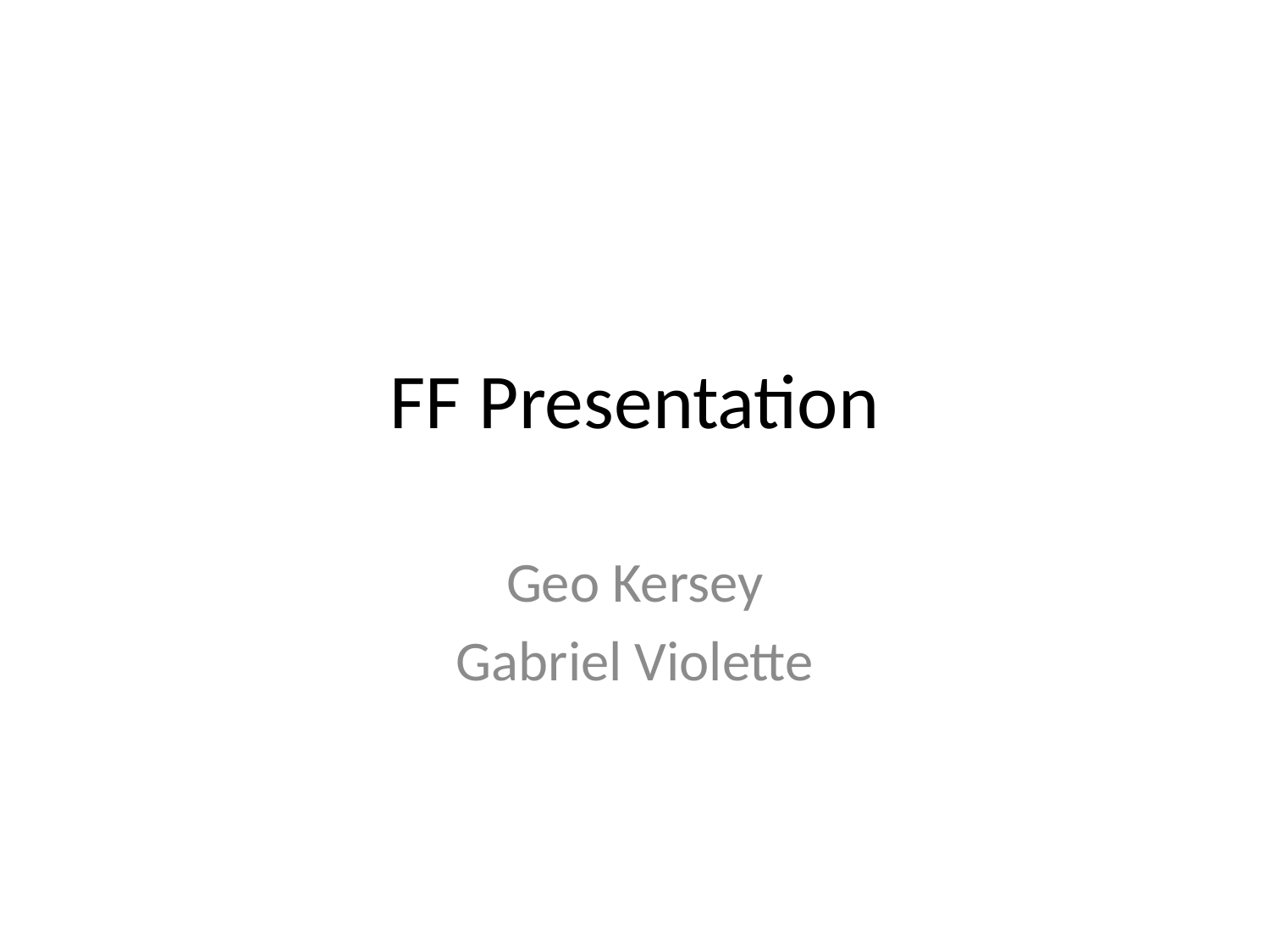

# FF Presentation
Geo Kersey
Gabriel Violette